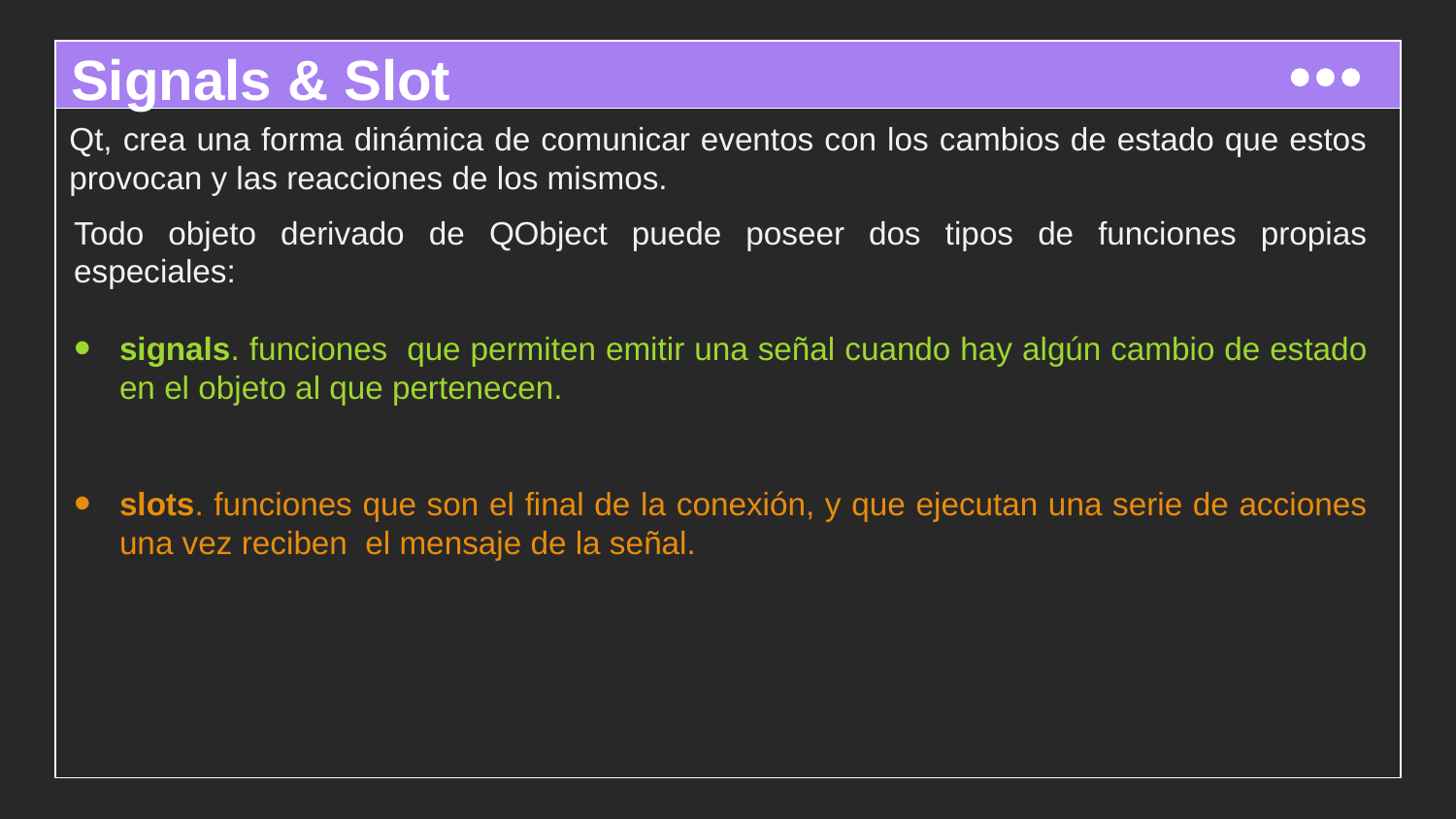

# Signals & Slot

Qt, crea una forma dinámica de comunicar eventos con los cambios de estado que estos provocan y las reacciones de los mismos.
Todo objeto derivado de QObject puede poseer dos tipos de funciones propias especiales:

signals. funciones  que permiten emitir una señal cuando hay algún cambio de estado en el objeto al que pertenecen.

slots. funciones que son el final de la conexión, y que ejecutan una serie de acciones una vez reciben  el mensaje de la señal.